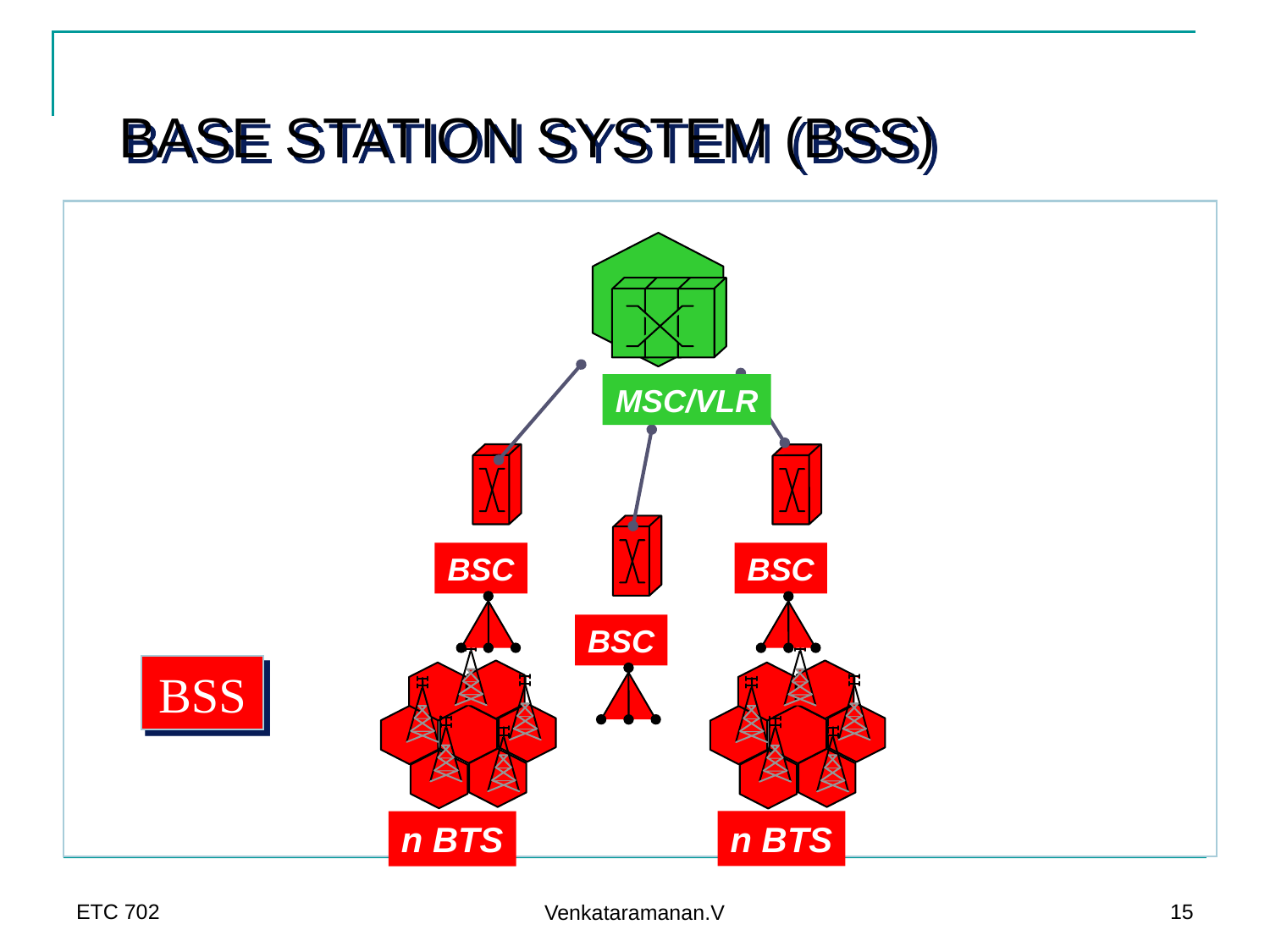

BASE STATION SYSTEM (BSS)

MSC/VLR

BSC

BSC

BSC

n BTS

n BTS
BSS
ETC 702
15
Venkataramanan.V